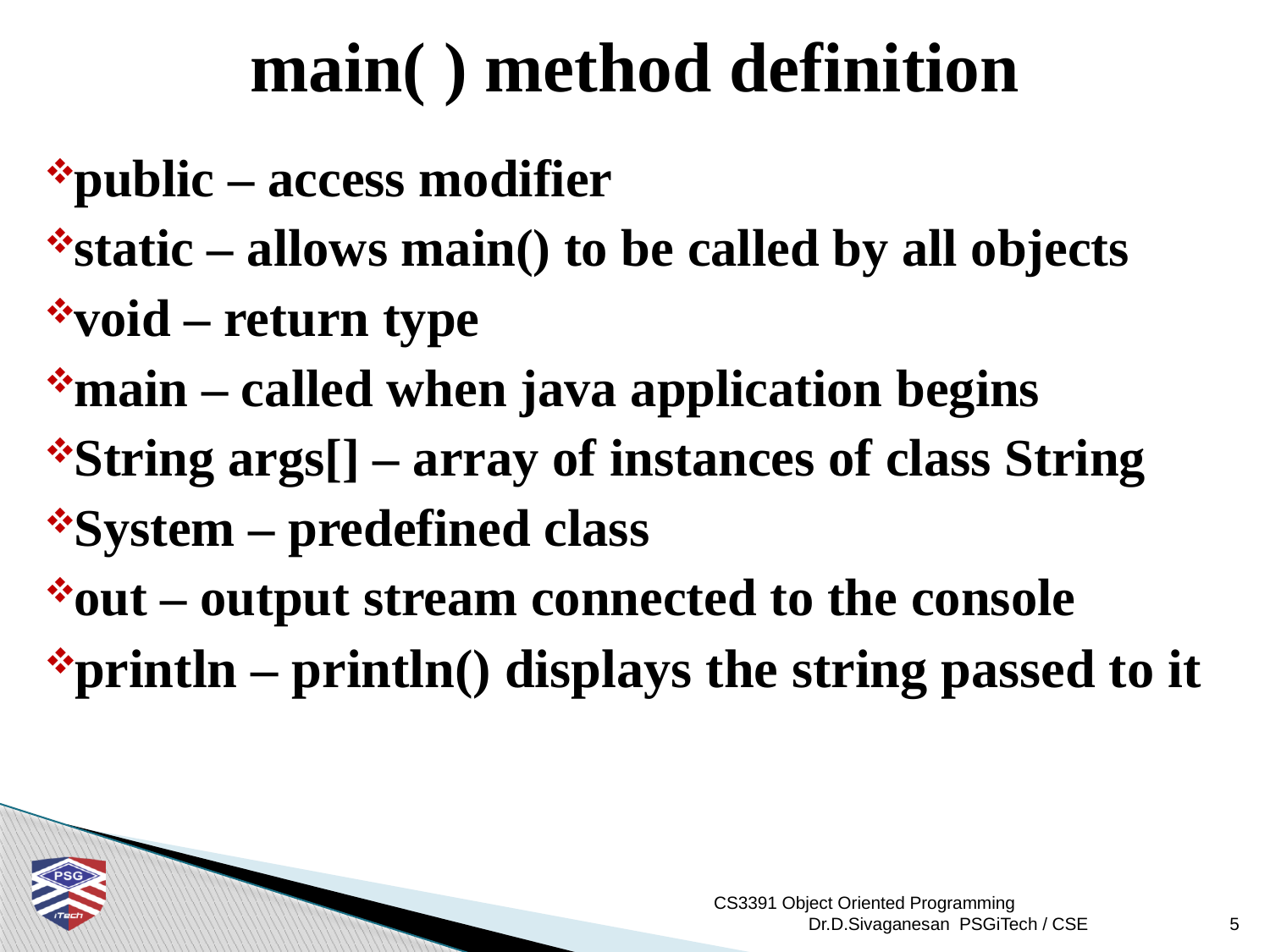

# main( ) method definition
public – access modifier
static – allows main() to be called by all objects
void – return type
main – called when java application begins
String args[] – array of instances of class String
System – predefined class
out – output stream connected to the console
println – println() displays the string passed to it

CS3391 Object Oriented Programming                Dr.D.Sivaganesan  PSGiTech / CSE
5